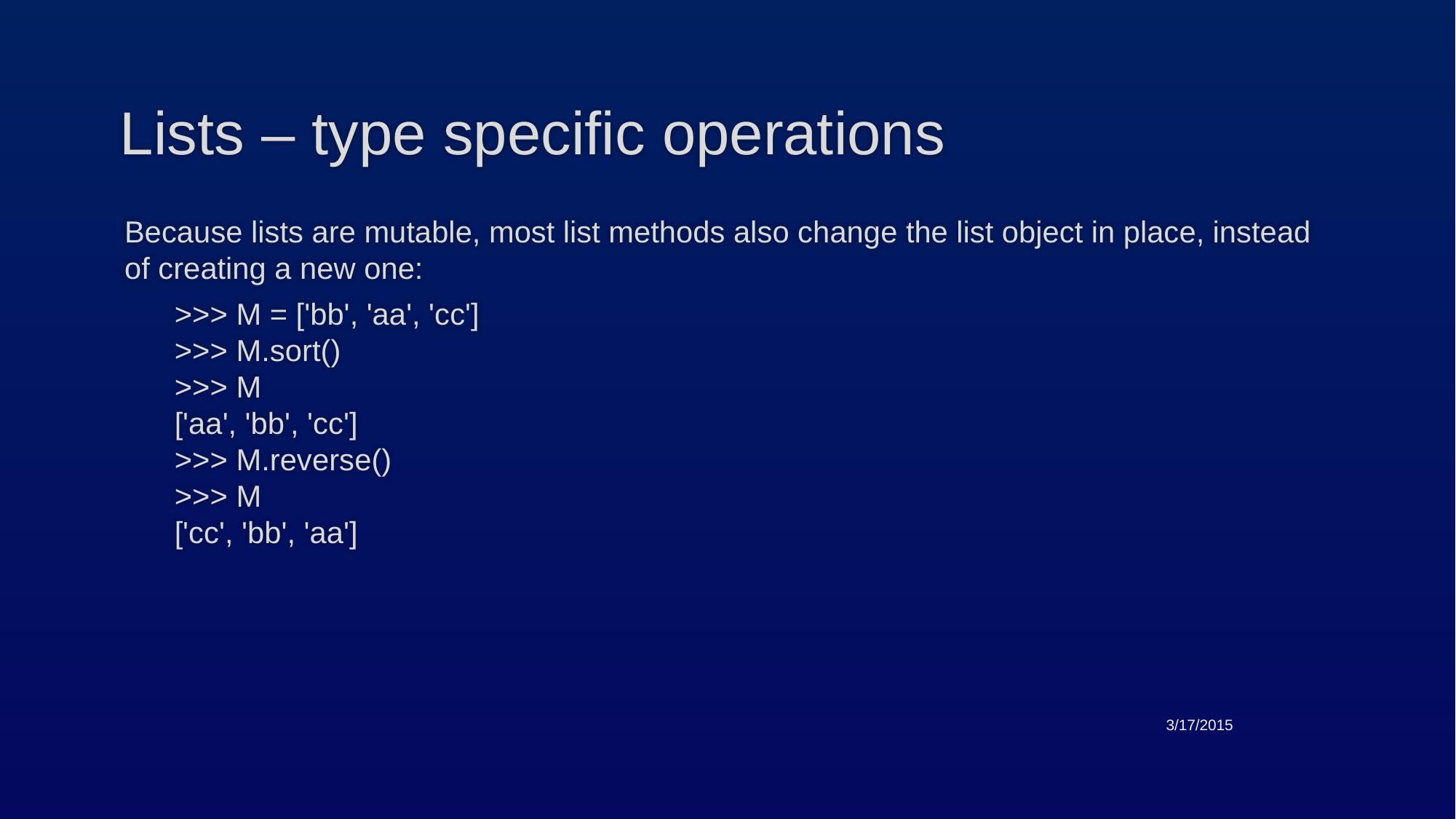

# Lists – type specific operations
Because lists are mutable, most list methods also change the list object in place, instead of creating a new one:
>>> M = ['bb', 'aa', 'cc']
>>> M.sort()
>>> M
['aa', 'bb', 'cc']
>>> M.reverse()
>>> M
['cc', 'bb', 'aa']
3/17/2015